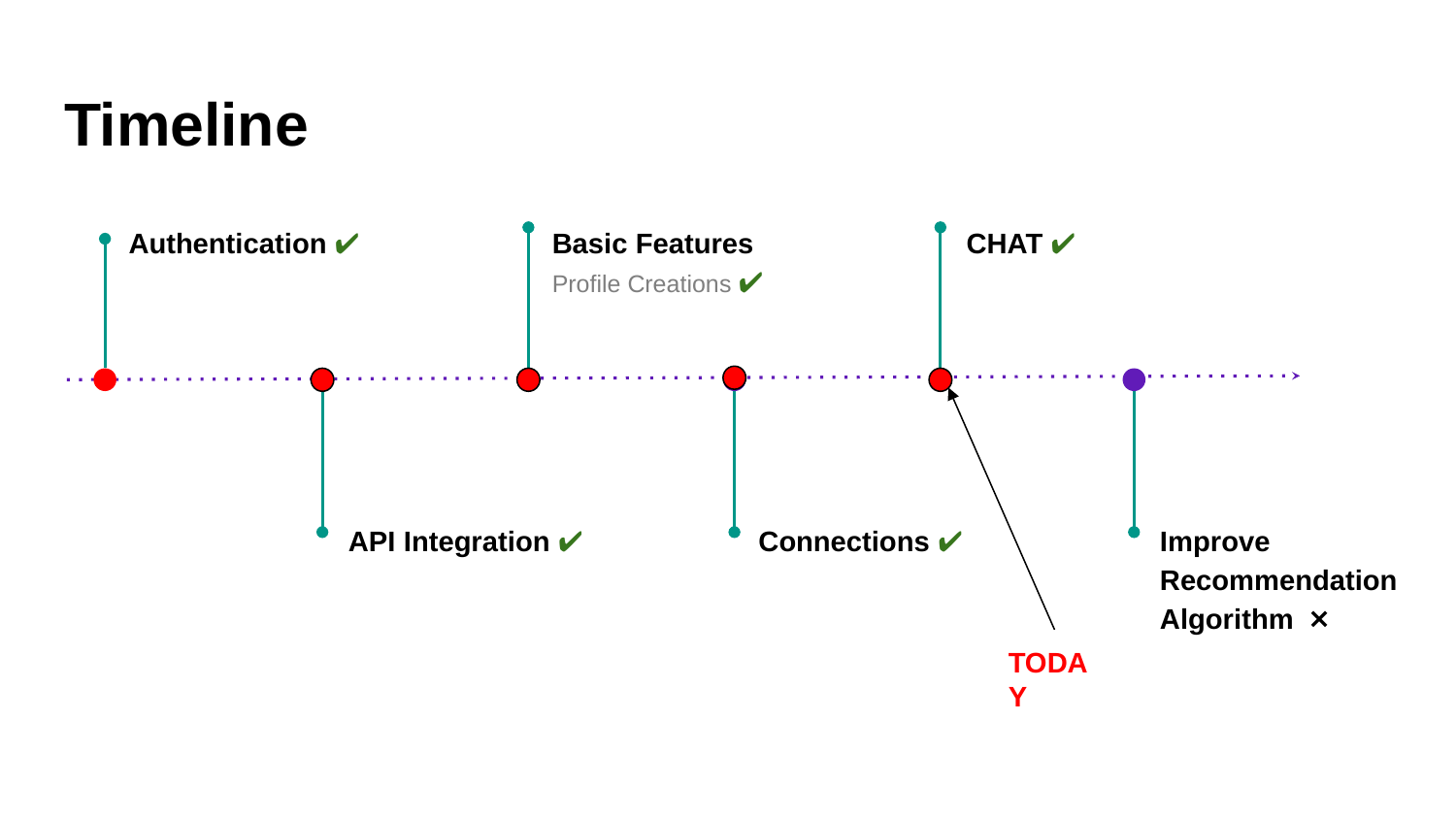

# Timeline
CHAT ✔

Authentication ✔
Basic Features
Profile Creations ✔

API Integration ✔
Connections ✔

Improve Recommendation
Algorithm  ❌

TODAY